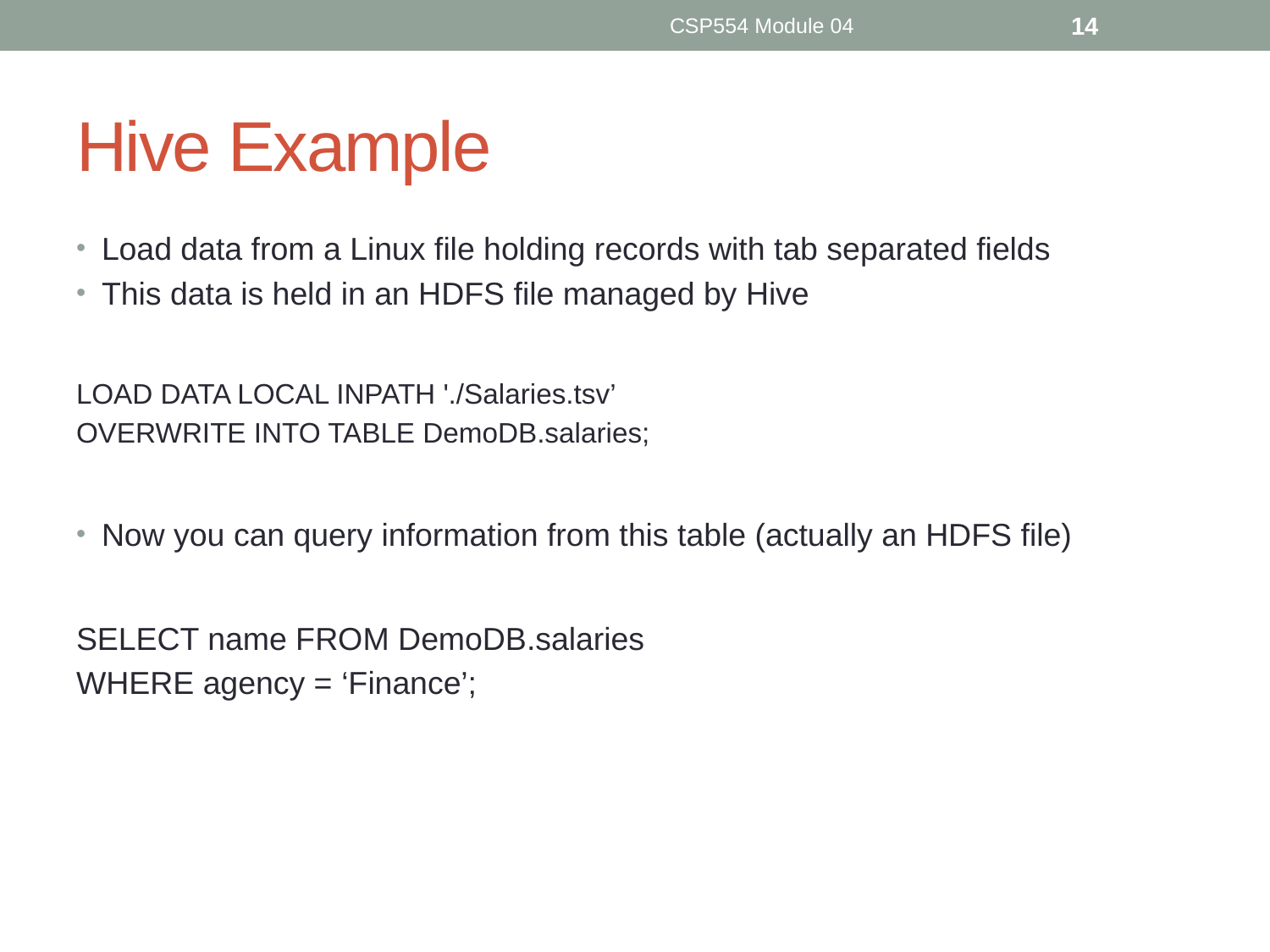

CSP554 Module 04
14
# Hive Example
Load data from a Linux file holding records with tab separated fields
This data is held in an HDFS file managed by Hive

LOAD DATA LOCAL INPATH './Salaries.tsv’
OVERWRITE INTO TABLE DemoDB.salaries;

Now you can query information from this table (actually an HDFS file)

SELECT name FROM DemoDB.salaries
WHERE agency = ‘Finance’;